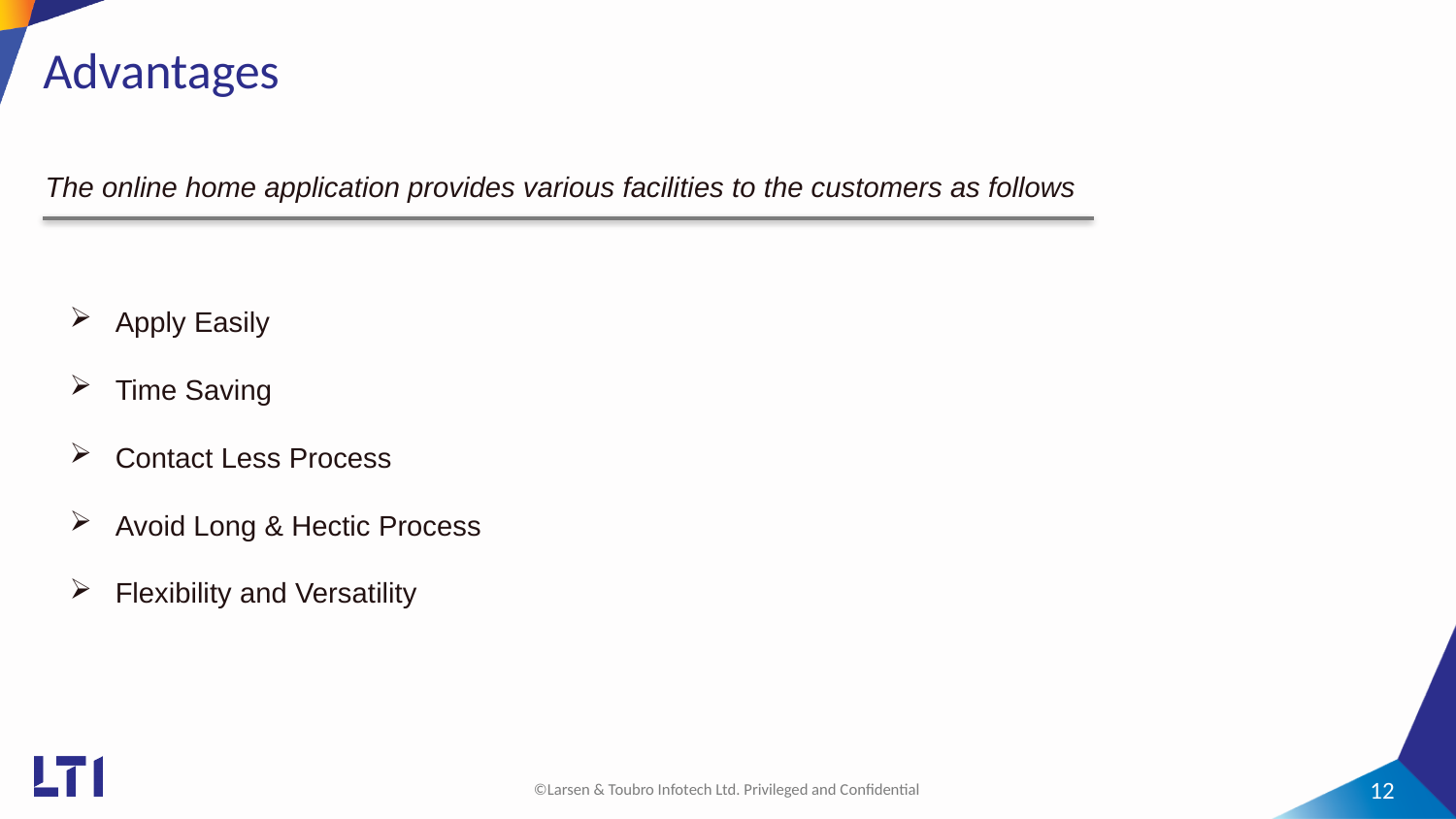

# Advantages

The online home application provides various facilities to the customers as follows

Apply Easily

Time Saving

Contact Less Process

Avoid Long & Hectic Process

Flexibility and Versatility